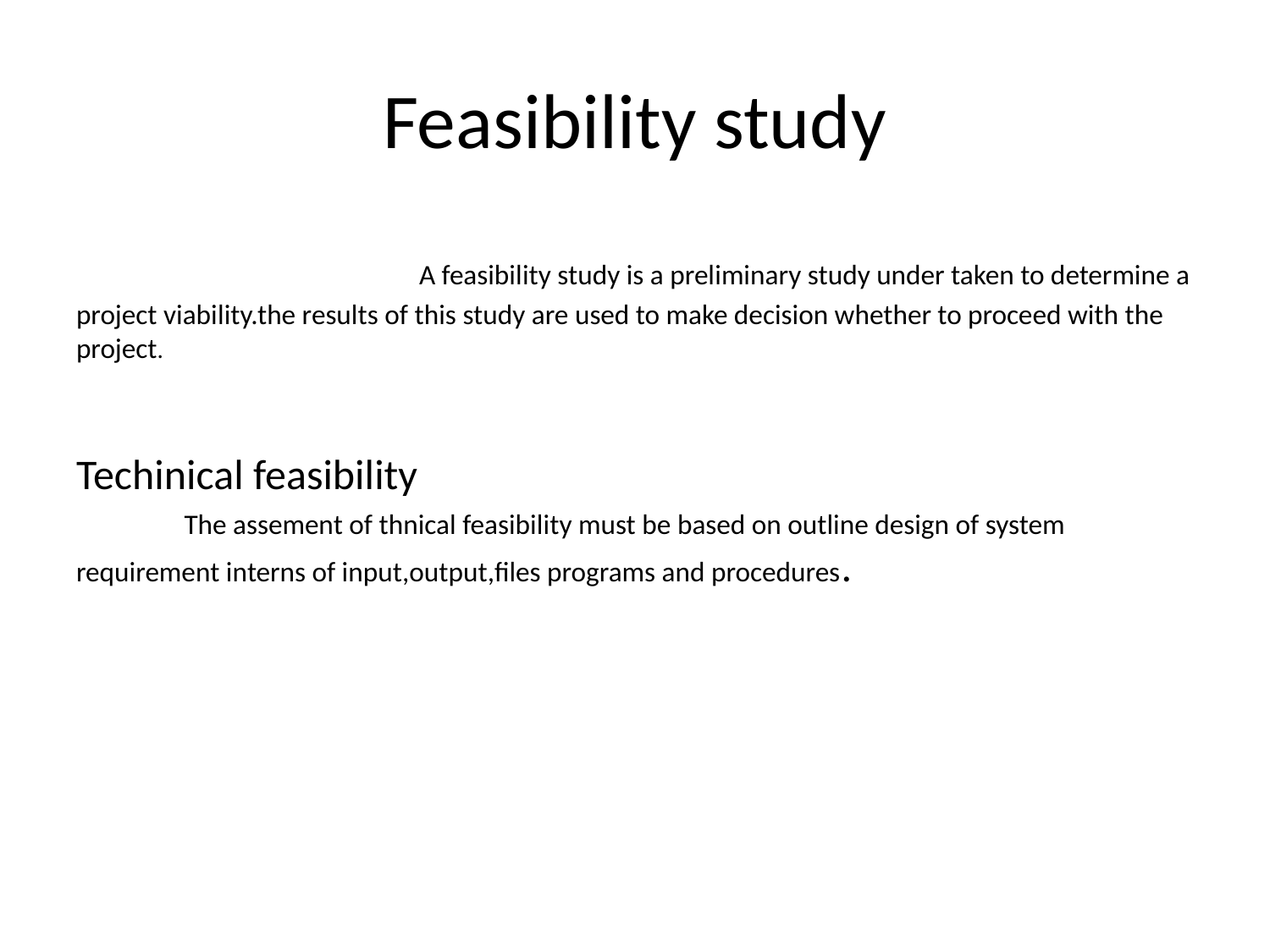

# Feasibility study
                           A feasibility study is a preliminary study under taken to determine a project viability.the results of this study are used to make decision whether to proceed with the project.

Techinical feasibility
                 The assement of thnical feasibility must be based on outline design of system requirement interns of input,output,files programs and procedures.